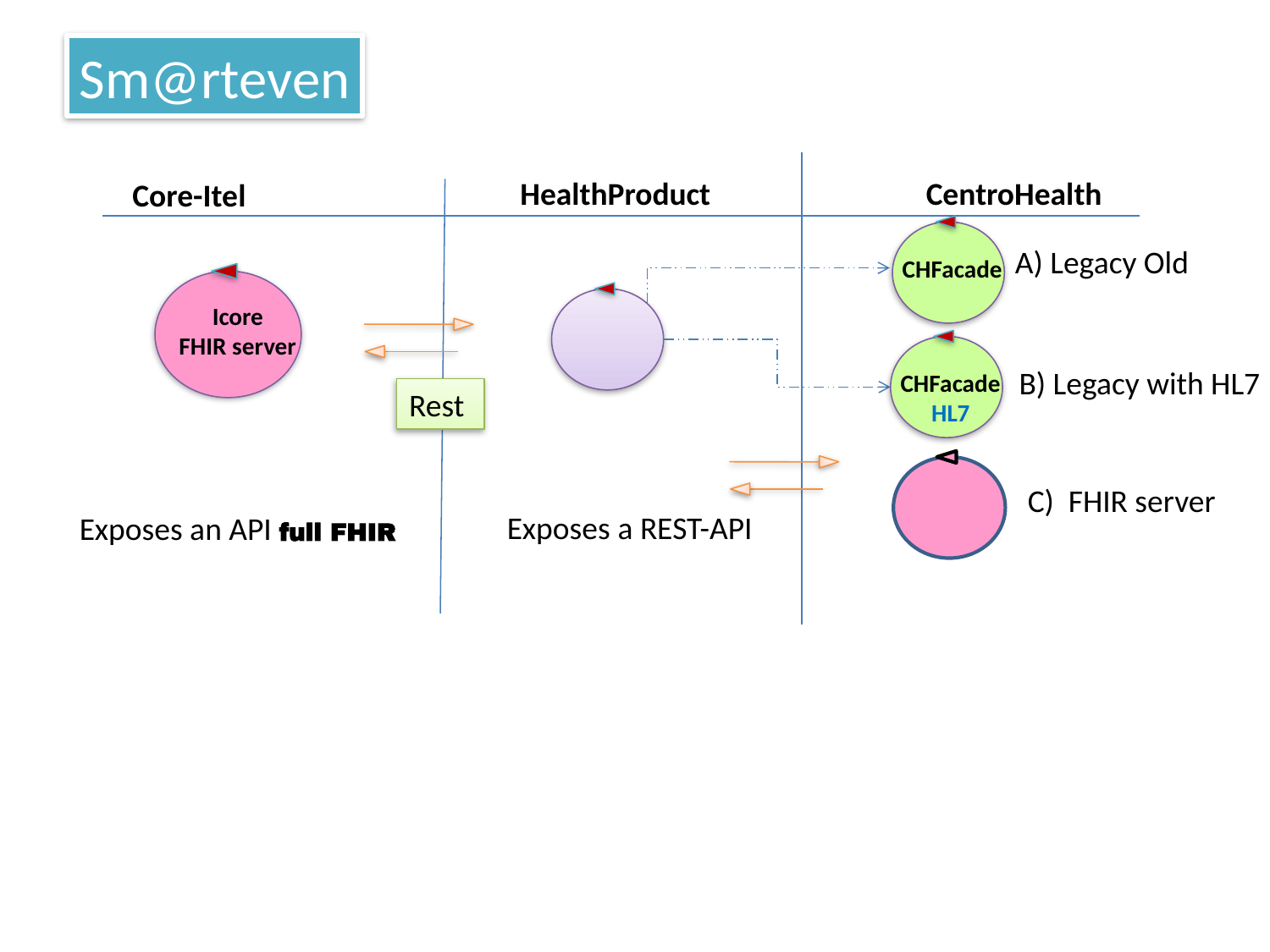

Sm@rteven
HealthProduct
CentroHealth
Core-Itel

CHFacade
A) Legacy Old

Icore
FHIR server

CHFacade
HL7

B) Legacy with HL7
Rest

C)  FHIR server

Exposes a REST-API
Exposes an API full FHIR